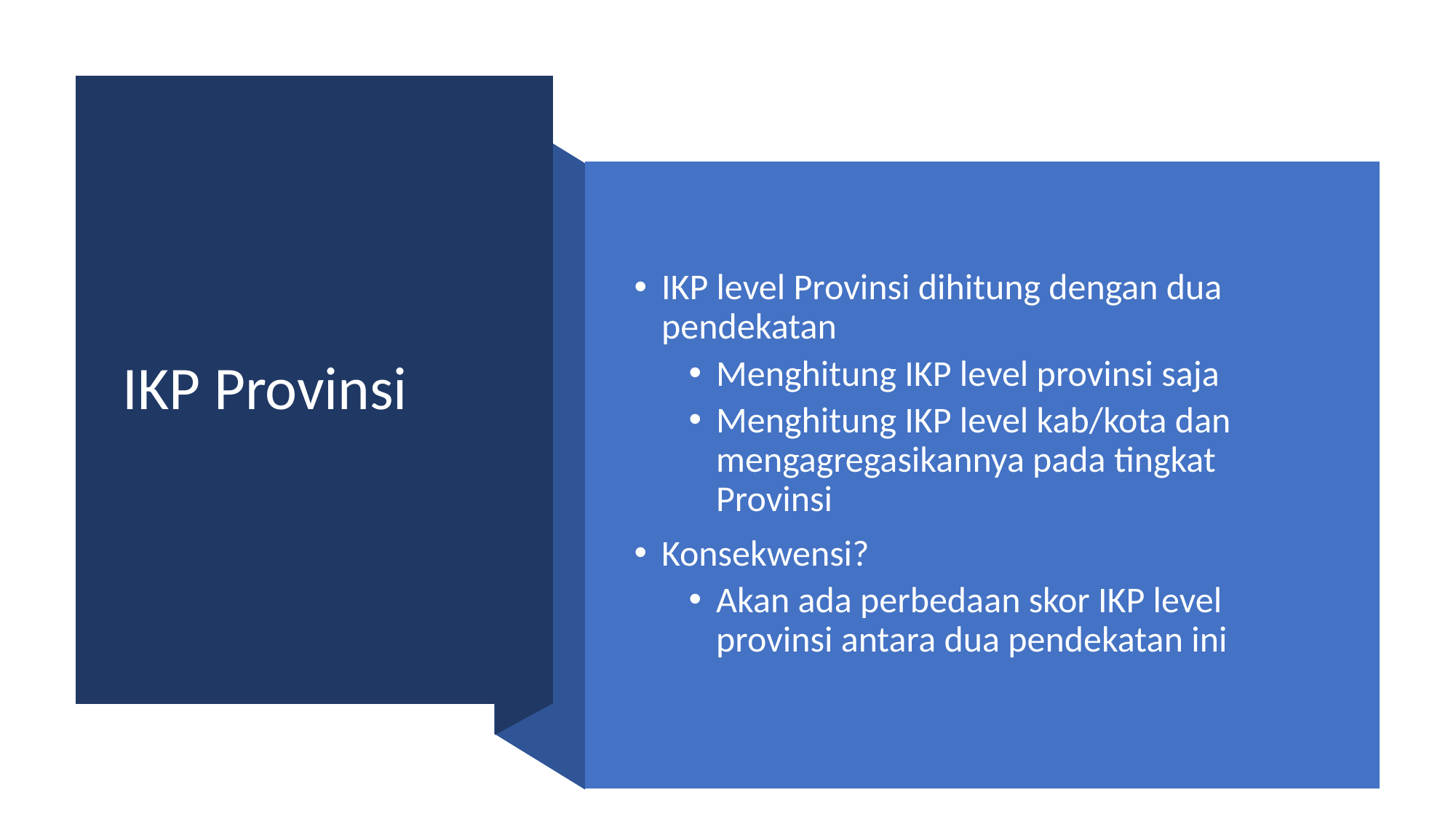

# IKP Provinsi

IKP level Provinsi dihitung dengan dua pendekatan
Menghitung IKP level provinsi saja
Menghitung IKP level kab/kota dan mengagregasikannya pada tingkat Provinsi
Konsekwensi?
Akan ada perbedaan skor IKP level provinsi antara dua pendekatan ini